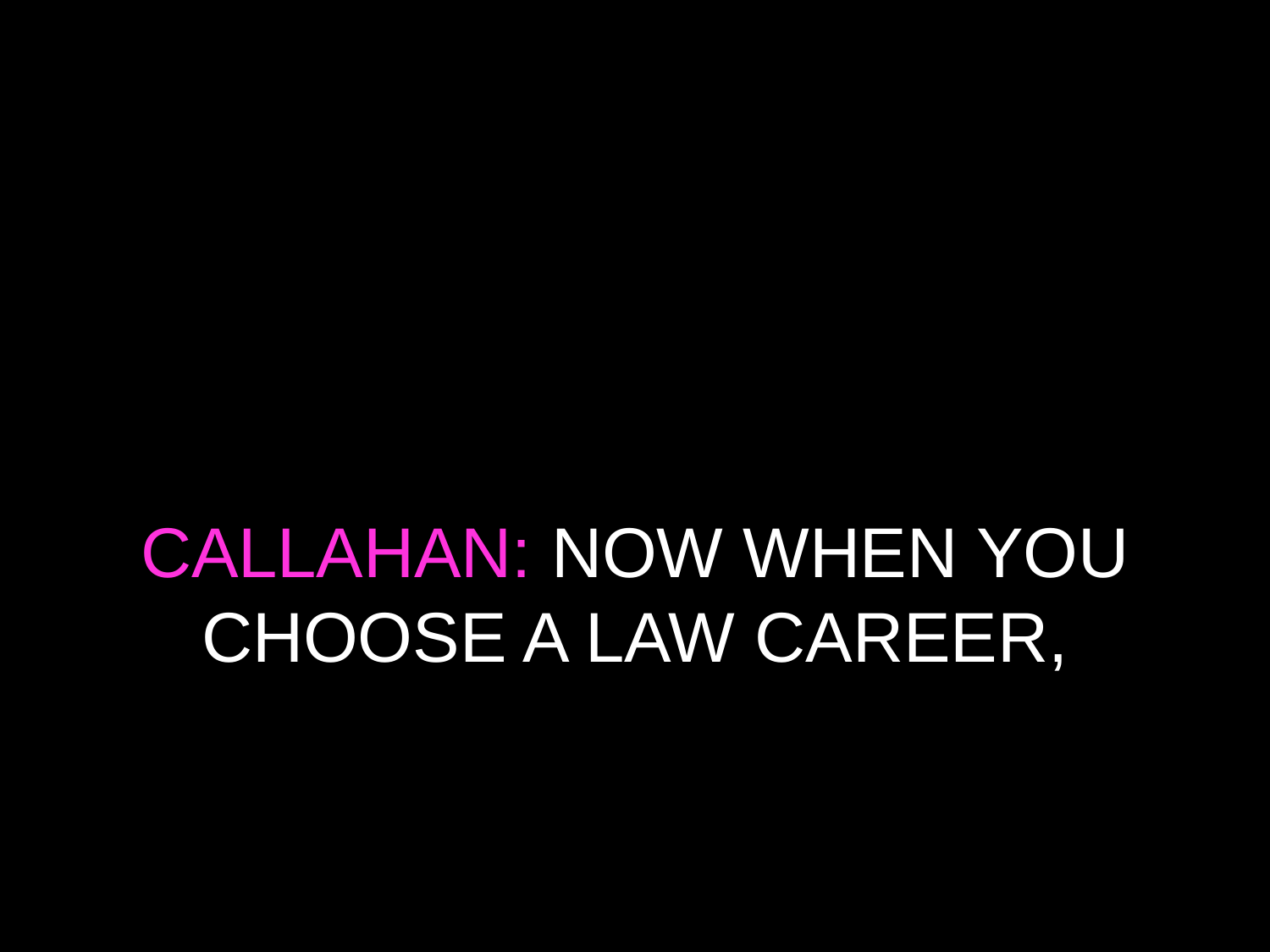

# CALLAHAN: NOW WHEN YOU CHOOSE A LAW CAREER,